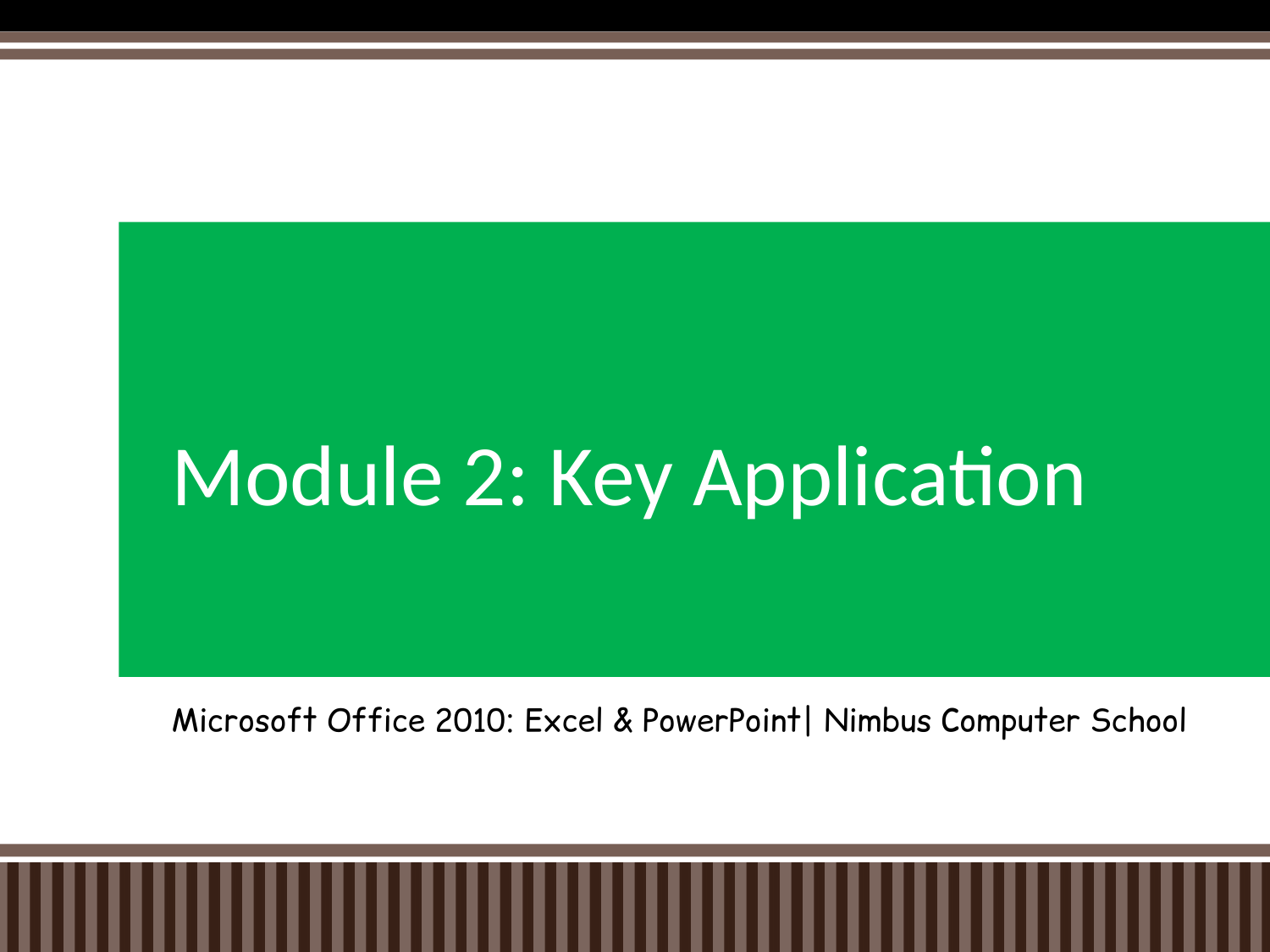

# Module 2: Key Application
Microsoft Office 2010: Excel & PowerPoint| Nimbus Computer School